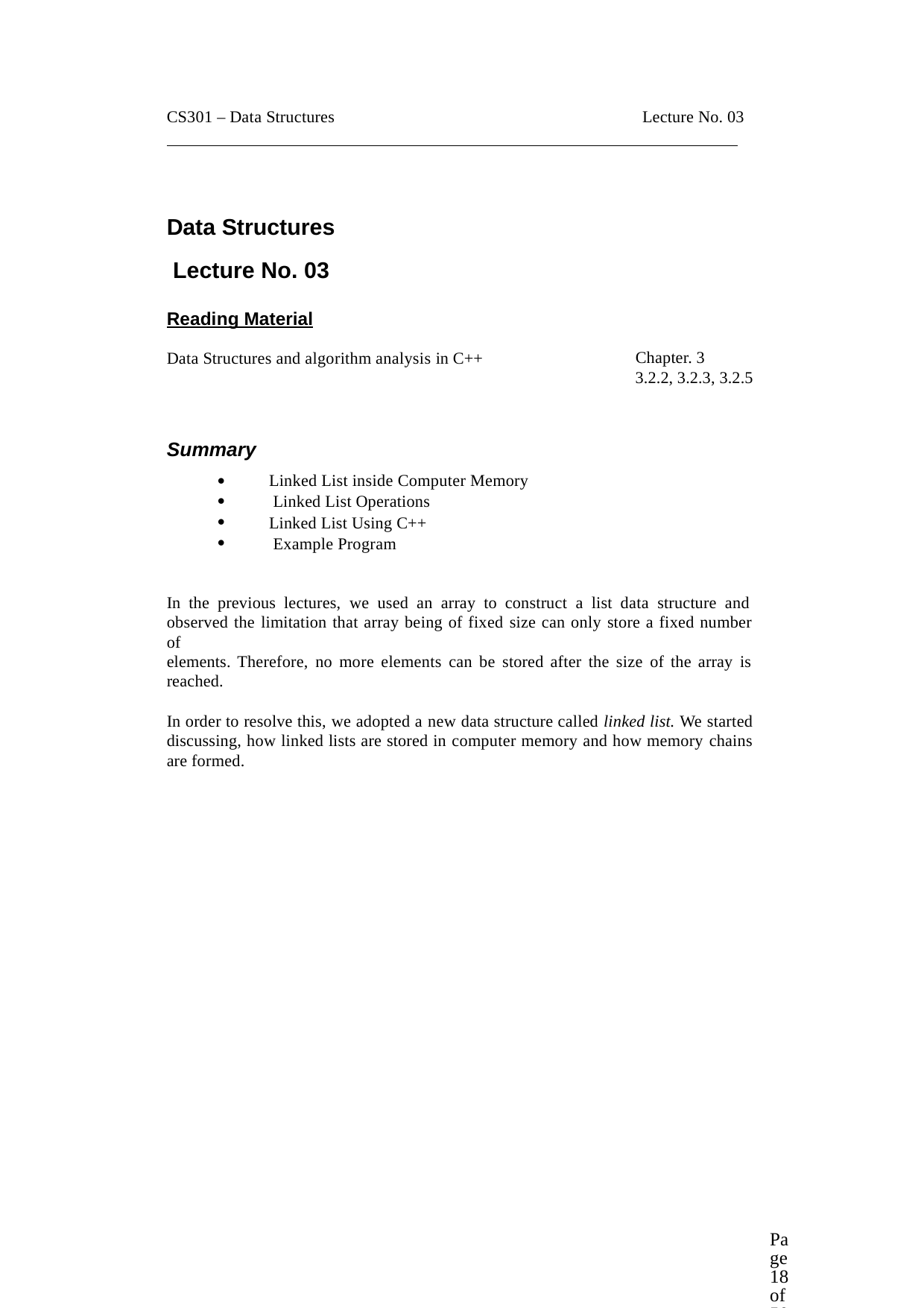

CS301 – Data Structures
Lecture No. 03

Data Structures  Lecture No. 03

Reading Material
Data Structures and algorithm analysis in C++
Chapter. 3
3.2.2, 3.2.3, 3.2.5
Summary
•
•
•
•
Linked List inside Computer Memory  Linked List Operations
Linked List Using C++  Example Program
In the previous lectures, we used an array to construct a list data structure and  observed the limitation that array being of fixed size can only store a fixed number  of
elements. Therefore, no more elements can be stored after the size of the array is  reached.

In order to resolve this, we adopted a new data structure called linked list. We started  discussing, how linked lists are stored in computer memory and how memory chains  are formed.
Page 18 of 505